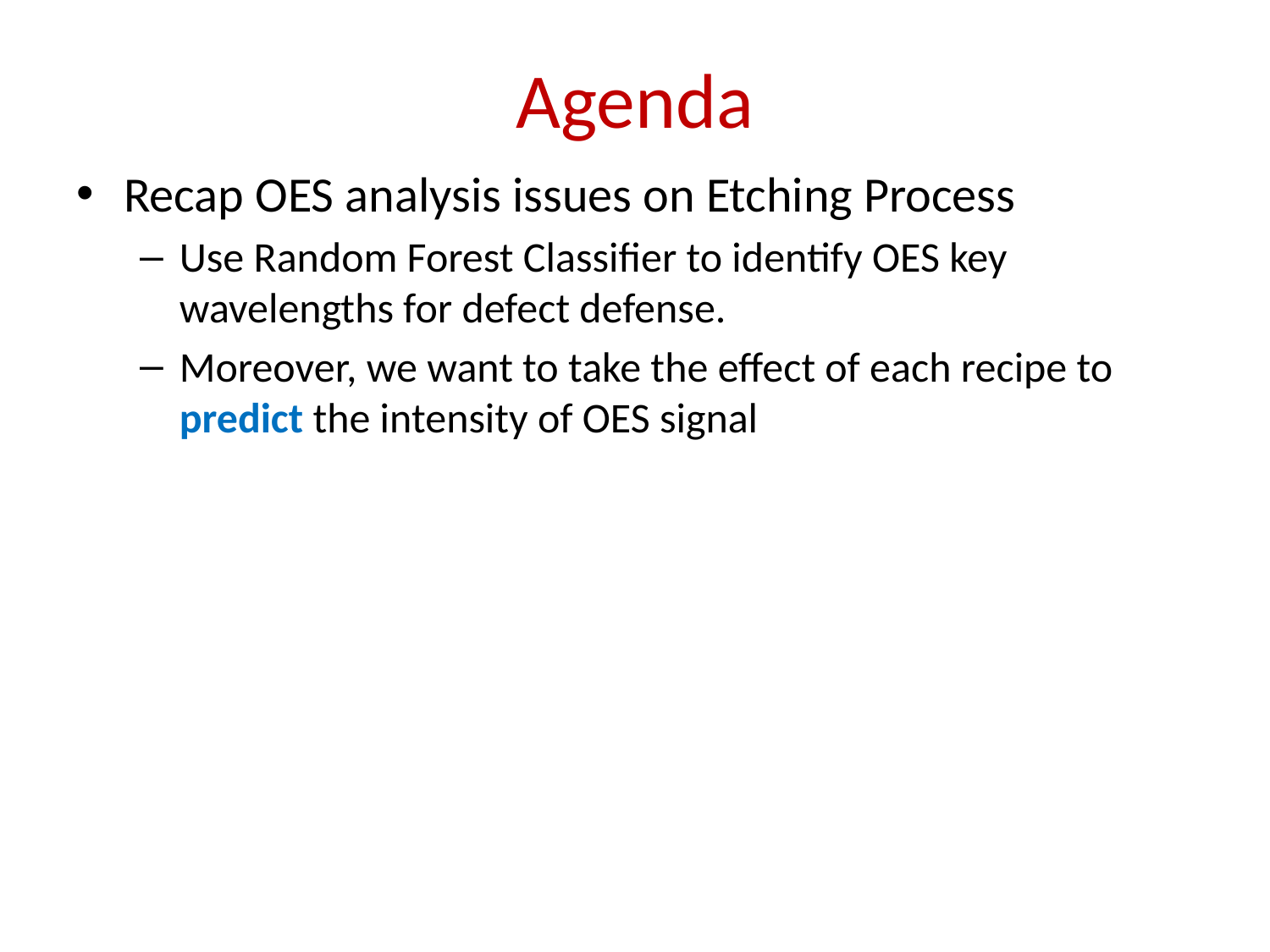

# Agenda
Recap OES analysis issues on Etching Process
Use Random Forest Classifier to identify OES key wavelengths for defect defense.
Moreover, we want to take the effect of each recipe to predict the intensity of OES signal